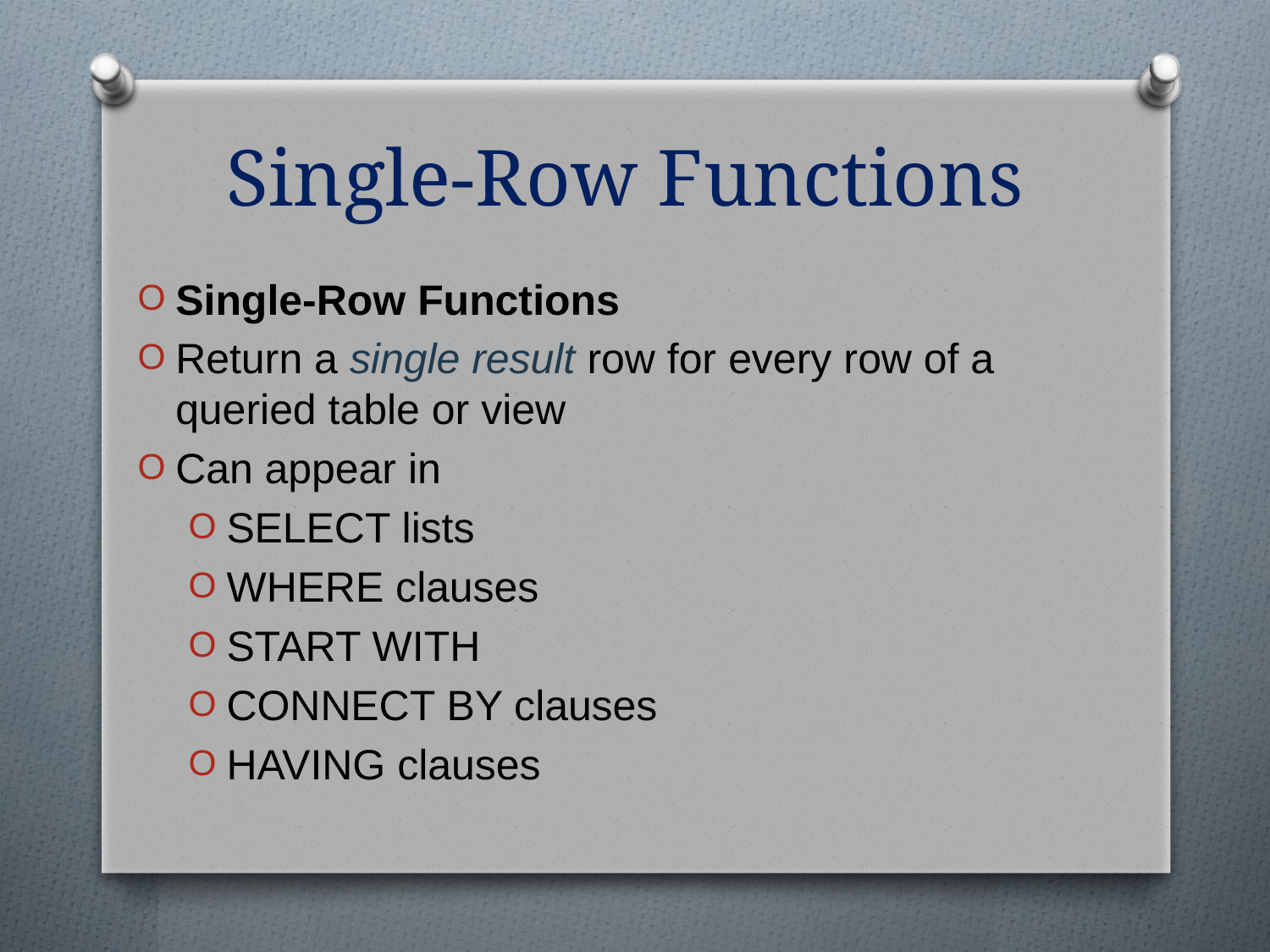

# Single-Row Functions
Single-Row Functions
Return a single result row for every row of a queried table or view
Can appear in
SELECT lists
WHERE clauses
START WITH
CONNECT BY clauses
HAVING clauses